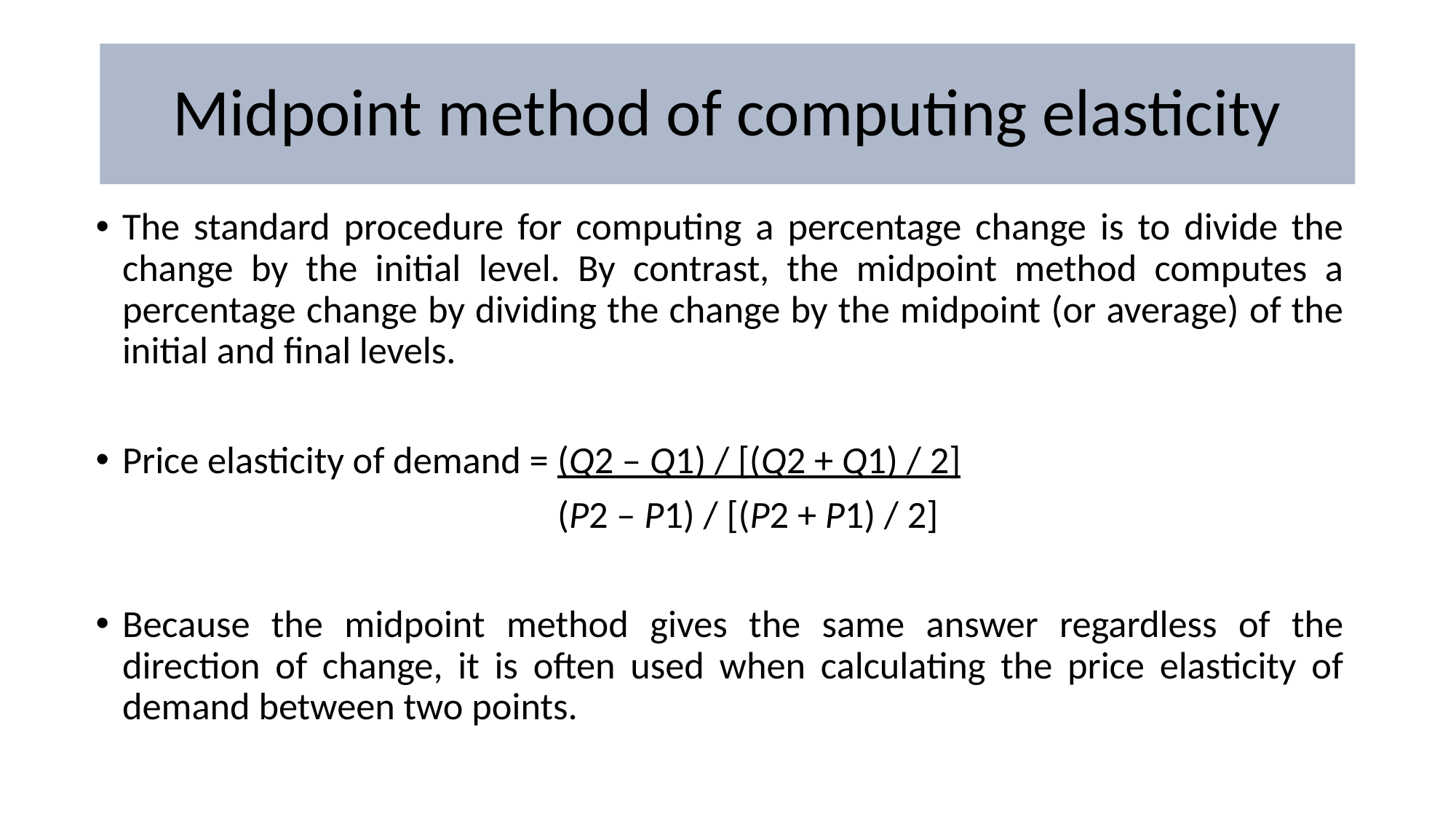

# Midpoint method of computing elasticity
The standard procedure for computing a percentage change is to divide the change by the initial level. By contrast, the midpoint method computes a percentage change by dividing the change by the midpoint (or average) of the initial and final levels.

Price elasticity of demand = (Q2 – Q1) / [(Q2 + Q1) / 2]
                                                      (P2 – P1) / [(P2 + P1) / 2]

Because the midpoint method gives the same answer regardless of the direction of change, it is often used when calculating the price elasticity of demand between two points.